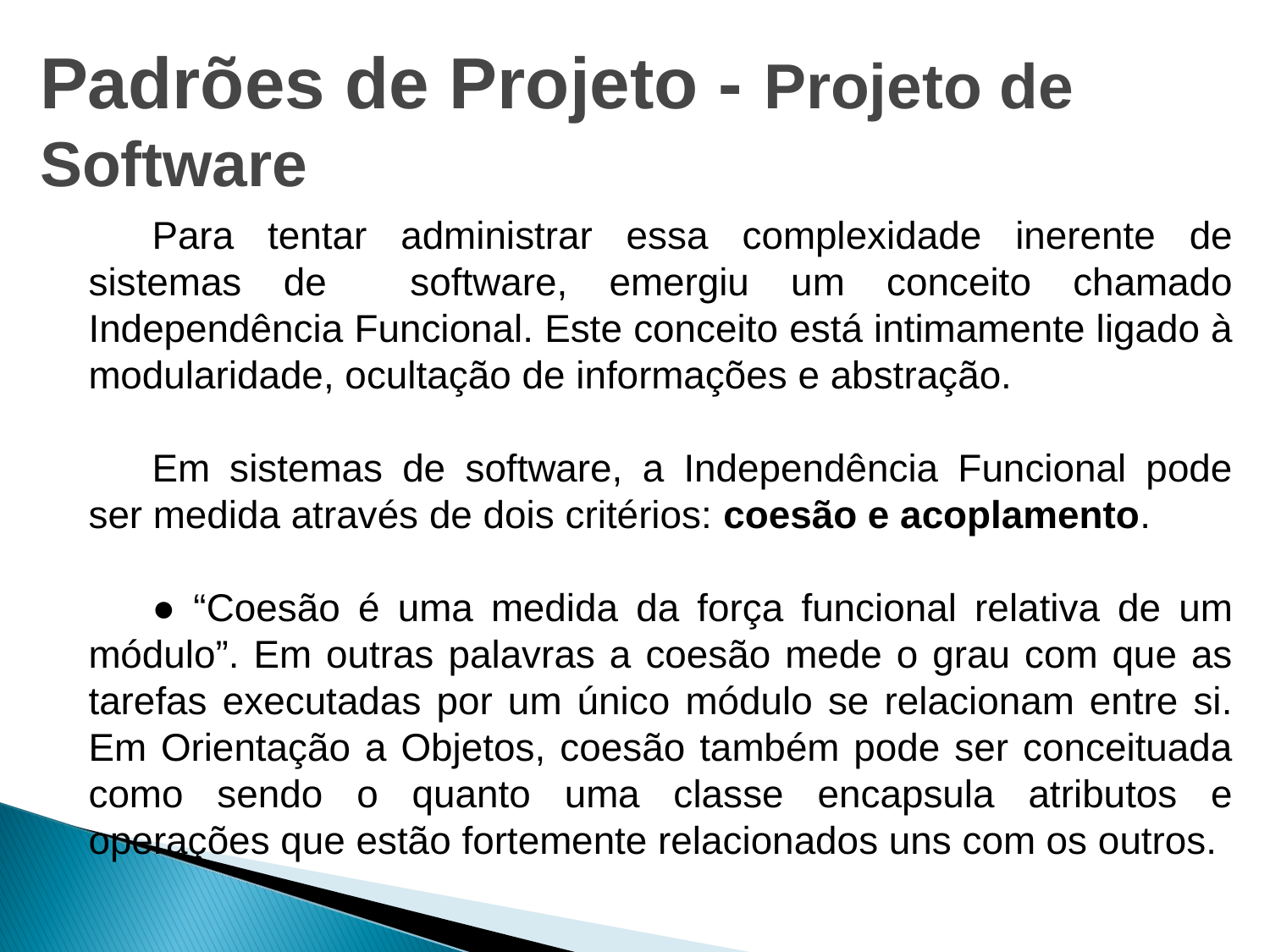

# Padrões de Projeto - Projeto de Software
Para tentar administrar essa complexidade inerente de sistemas de  software, emergiu um conceito chamado Independência Funcional. Este conceito está intimamente ligado à modularidade, ocultação de informações e abstração.

Em sistemas de software, a Independência Funcional pode ser medida através de dois critérios: coesão e acoplamento.

● “Coesão é uma medida da força funcional relativa de um módulo”. Em outras palavras a coesão mede o grau com que as tarefas executadas por um único módulo se relacionam entre si. Em Orientação a Objetos, coesão também pode ser conceituada como sendo o quanto uma classe encapsula atributos e operações que estão fortemente relacionados uns com os outros.